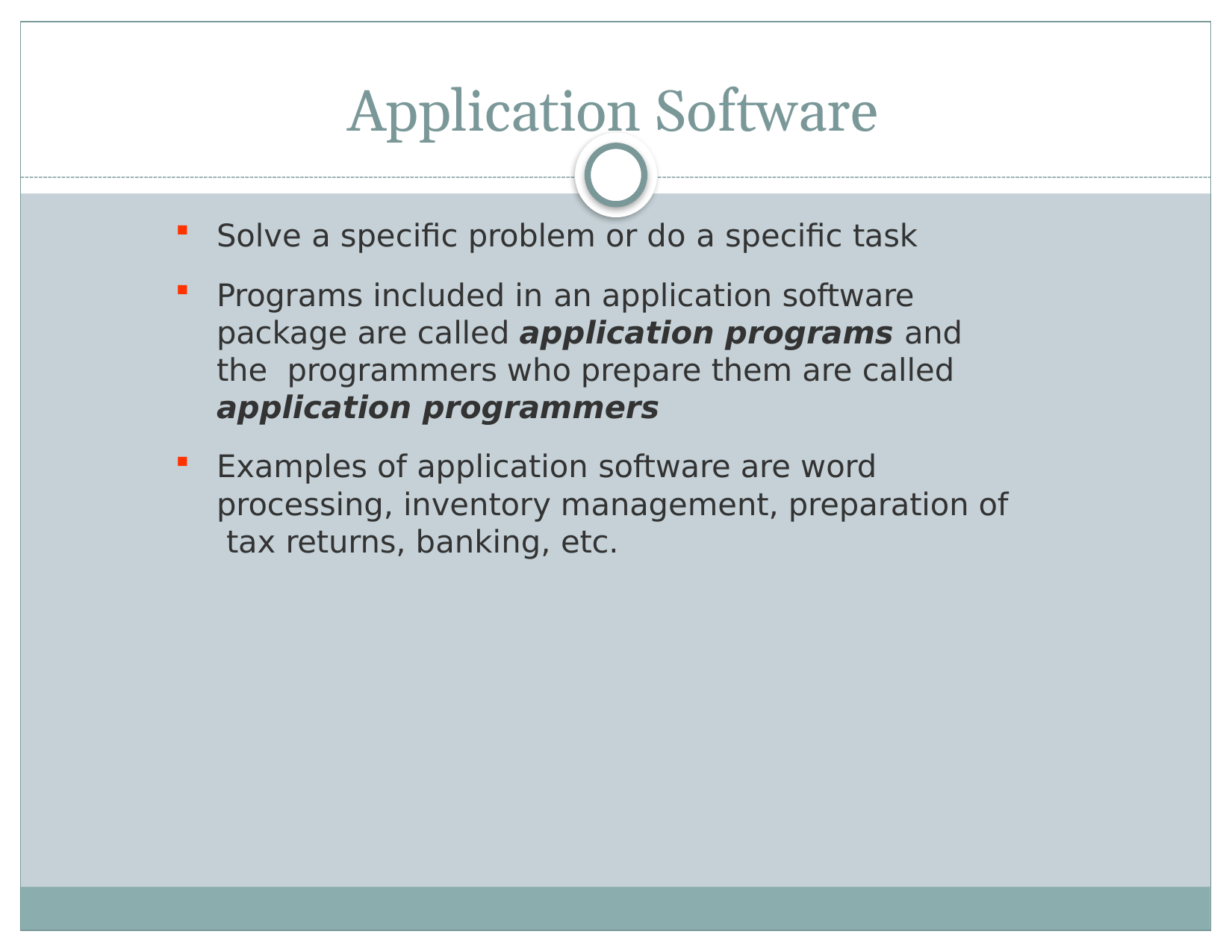

# Application Software
Solve a specific problem or do a specific task
Programs included in an application software  package are called application programs and the  programmers who prepare them are called  application programmers
Examples of application software are word  processing, inventory management, preparation of  tax returns, banking, etc.